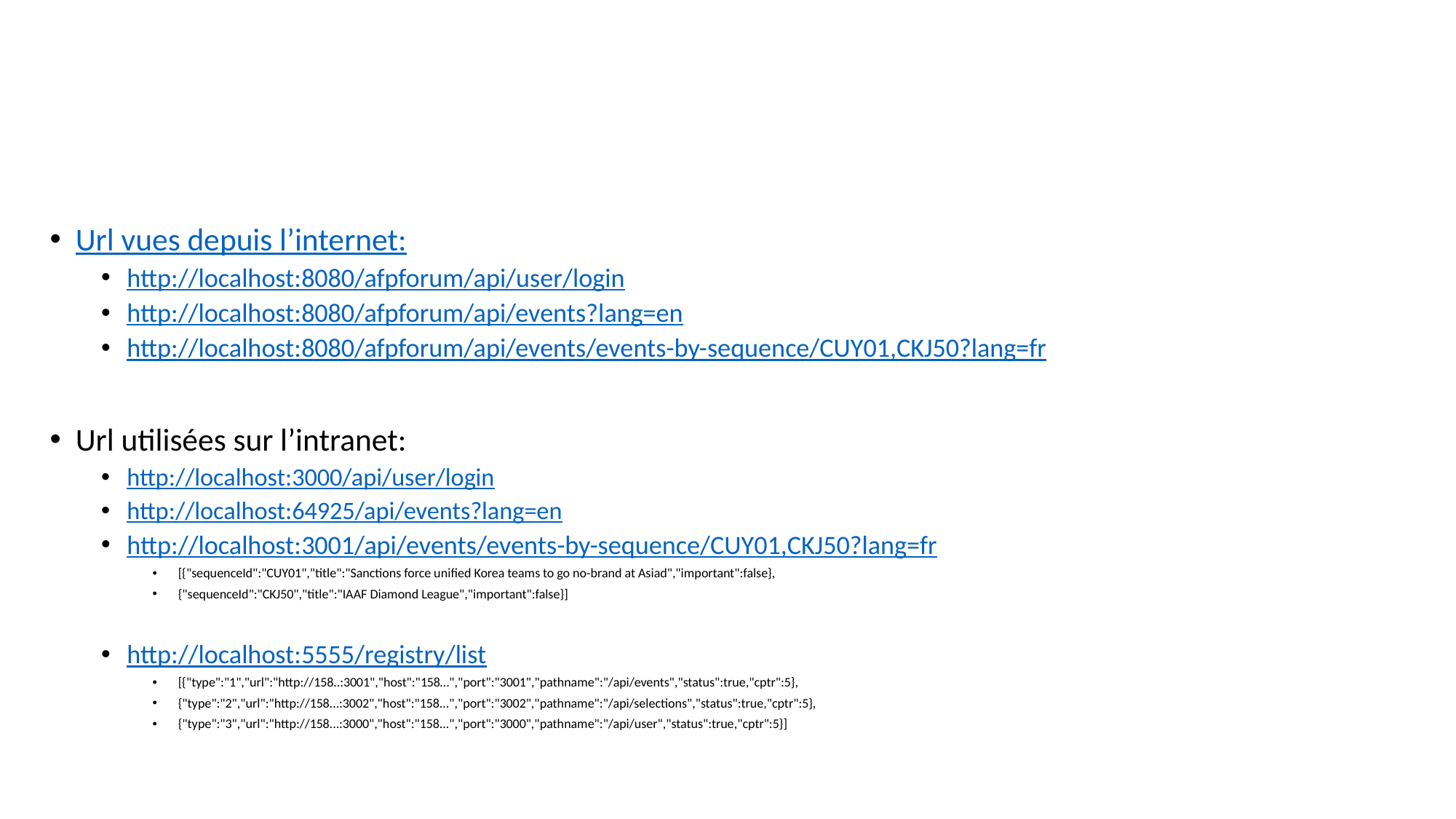

#
Url vues depuis l’internet:
http://localhost:8080/afpforum/api/user/login
http://localhost:8080/afpforum/api/events?lang=en
http://localhost:8080/afpforum/api/events/events-by-sequence/CUY01,CKJ50?lang=fr

Url utilisées sur l’intranet:
http://localhost:3000/api/user/login
http://localhost:64925/api/events?lang=en
http://localhost:3001/api/events/events-by-sequence/CUY01,CKJ50?lang=fr
[{"sequenceId":"CUY01","title":"Sanctions force unified Korea teams to go no-brand at Asiad","important":false},
{"sequenceId":"CKJ50","title":"IAAF Diamond League","important":false}]

http://localhost:5555/registry/list
[{"type":"1","url":"http://158..:3001","host":"158…","port":"3001","pathname":"/api/events","status":true,"cptr":5},
{"type":"2","url":"http://158...:3002","host":"158...","port":"3002","pathname":"/api/selections","status":true,"cptr":5},
{"type":"3","url":"http://158...:3000","host":"158...","port":"3000","pathname":"/api/user","status":true,"cptr":5}]